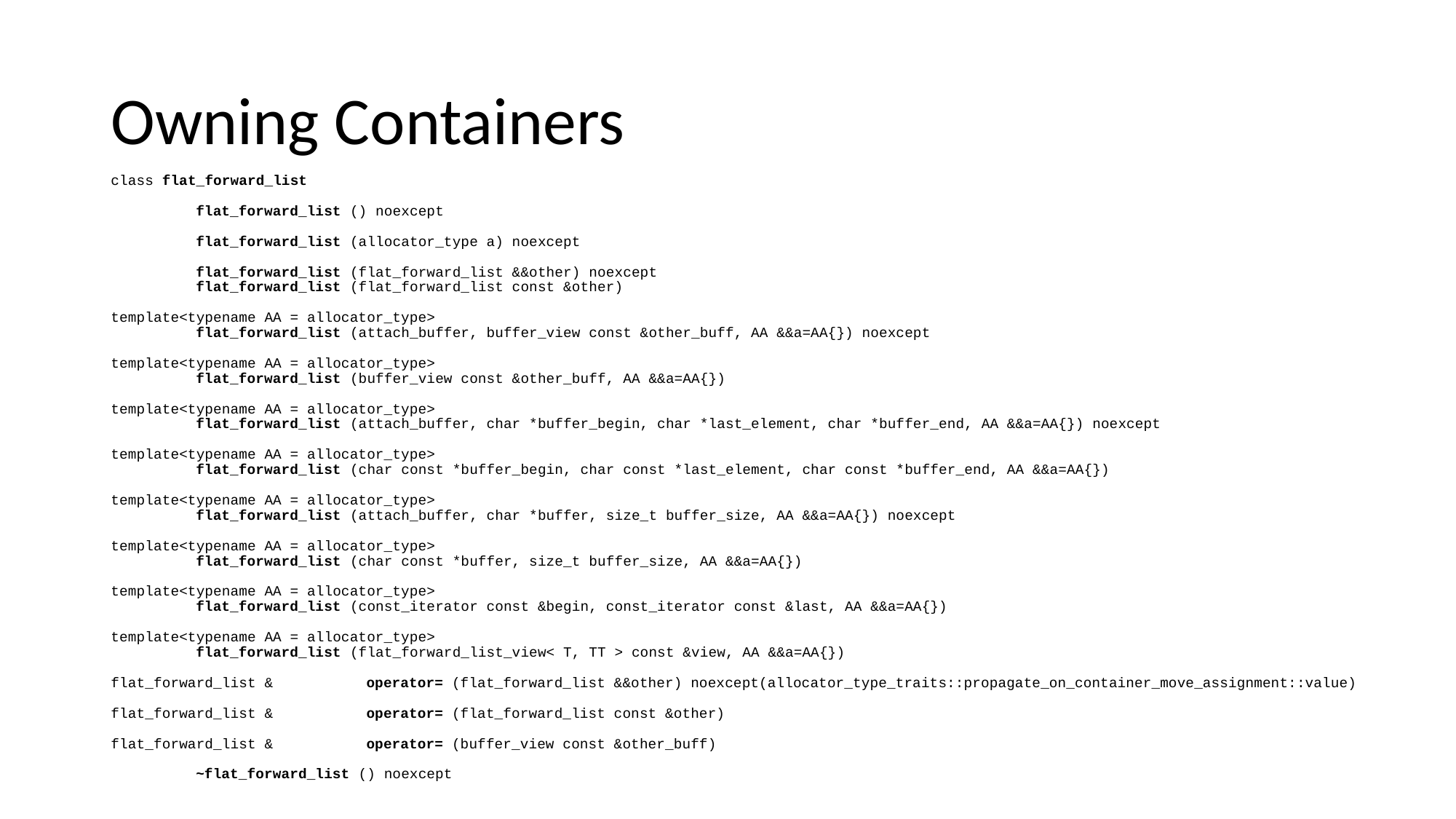

# Owning Containers
class flat_forward_list

 	flat_forward_list () noexcept

 	flat_forward_list (allocator_type a) noexcept

 	flat_forward_list (flat_forward_list &&other) noexcept
	flat_forward_list (flat_forward_list const &other)

template<typename AA = allocator_type>
 	flat_forward_list (attach_buffer, buffer_view const &other_buff, AA &&a=AA{}) noexcept

template<typename AA = allocator_type>
 	flat_forward_list (buffer_view const &other_buff, AA &&a=AA{})

template<typename AA = allocator_type>
 	flat_forward_list (attach_buffer, char *buffer_begin, char *last_element, char *buffer_end, AA &&a=AA{}) noexcept

template<typename AA = allocator_type>
 	flat_forward_list (char const *buffer_begin, char const *last_element, char const *buffer_end, AA &&a=AA{})

template<typename AA = allocator_type>
 	flat_forward_list (attach_buffer, char *buffer, size_t buffer_size, AA &&a=AA{}) noexcept

template<typename AA = allocator_type>
 	flat_forward_list (char const *buffer, size_t buffer_size, AA &&a=AA{})

template<typename AA = allocator_type>
 	flat_forward_list (const_iterator const &begin, const_iterator const &last, AA &&a=AA{})

template<typename AA = allocator_type>
 	flat_forward_list (flat_forward_list_view< T, TT > const &view, AA &&a=AA{})

flat_forward_list & 	operator= (flat_forward_list &&other) noexcept(allocator_type_traits::propagate_on_container_move_assignment::value)

flat_forward_list & 	operator= (flat_forward_list const &other)

flat_forward_list & 	operator= (buffer_view const &other_buff)

 	~flat_forward_list () noexcept